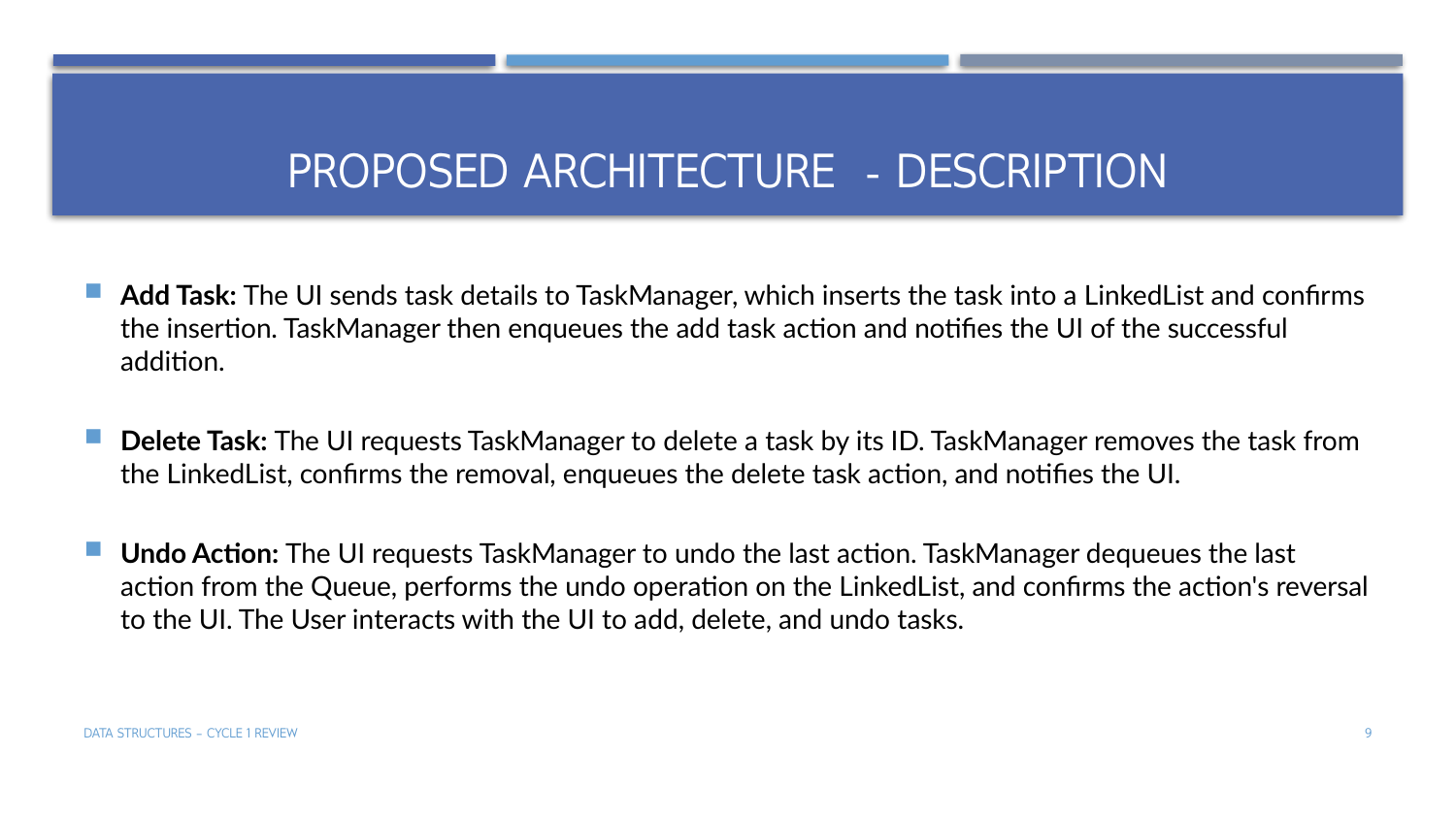

# Proposed Architecture  - Description
Add Task: The UI sends task details to TaskManager, which inserts the task into a LinkedList and confirms the insertion. TaskManager then enqueues the add task action and notifies the UI of the successful addition.
Delete Task: The UI requests TaskManager to delete a task by its ID. TaskManager removes the task from the LinkedList, confirms the removal, enqueues the delete task action, and notifies the UI.
Undo Action: The UI requests TaskManager to undo the last action. TaskManager dequeues the last action from the Queue, performs the undo operation on the LinkedList, and confirms the action's reversal to the UI. The User interacts with the UI to add, delete, and undo tasks.

DATA STRUCTURES – CYCLE 1 REVIEW
9